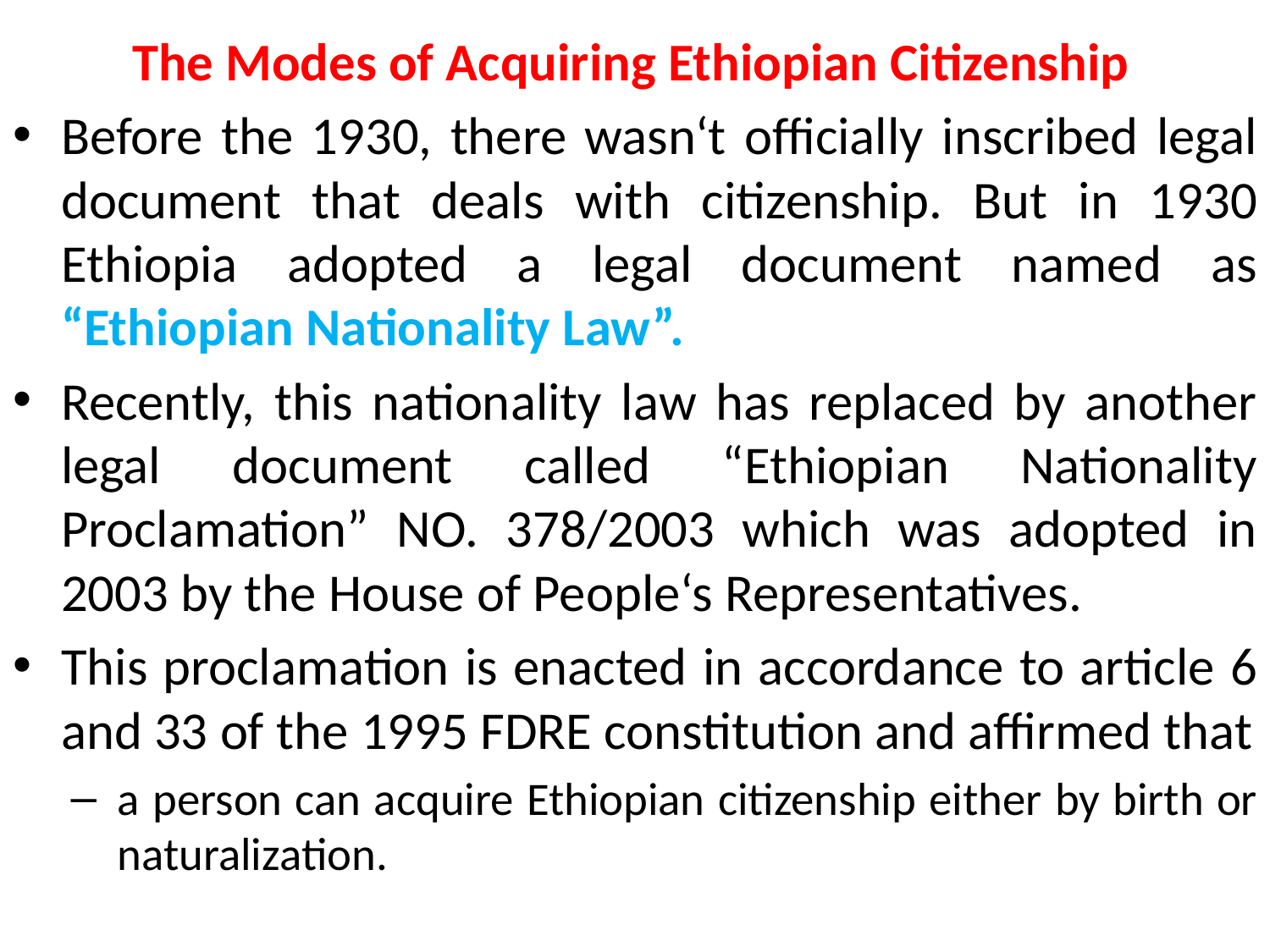

The Modes of Acquiring Ethiopian Citizenship
Before the 1930, there wasn‘t officially inscribed legal document that deals with citizenship. But in 1930 Ethiopia adopted a legal document named as “Ethiopian Nationality Law”.
Recently, this nationality law has replaced by another legal document called “Ethiopian Nationality Proclamation” NO. 378/2003 which was adopted in 2003 by the House of People‘s Representatives.
This proclamation is enacted in accordance to article 6 and 33 of the 1995 FDRE constitution and affirmed that
a person can acquire Ethiopian citizenship either by birth or naturalization.